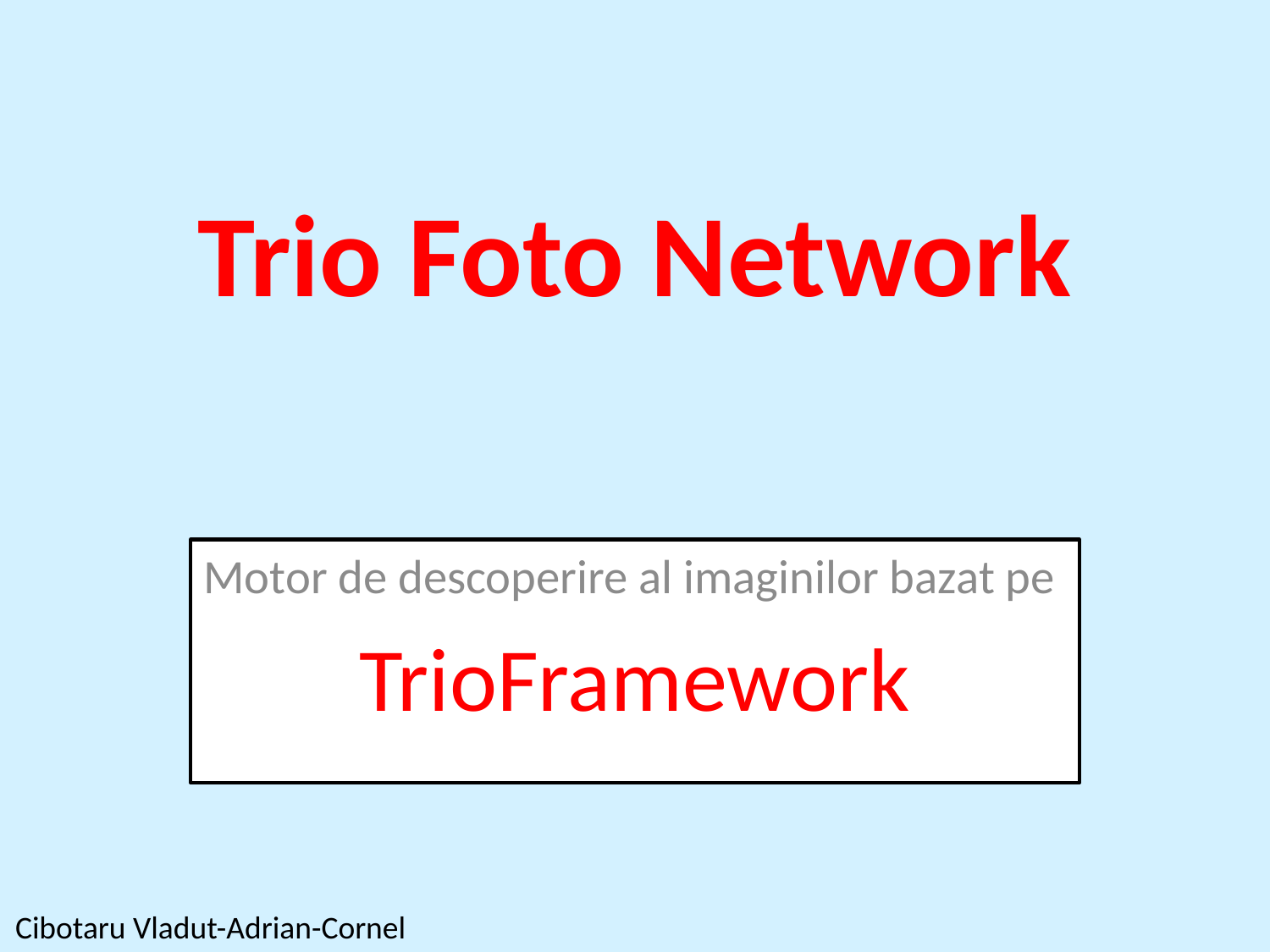

# Trio Foto Network
Motor de descoperire al imaginilor bazat pe
TrioFramework
Cibotaru Vladut-Adrian-Cornel